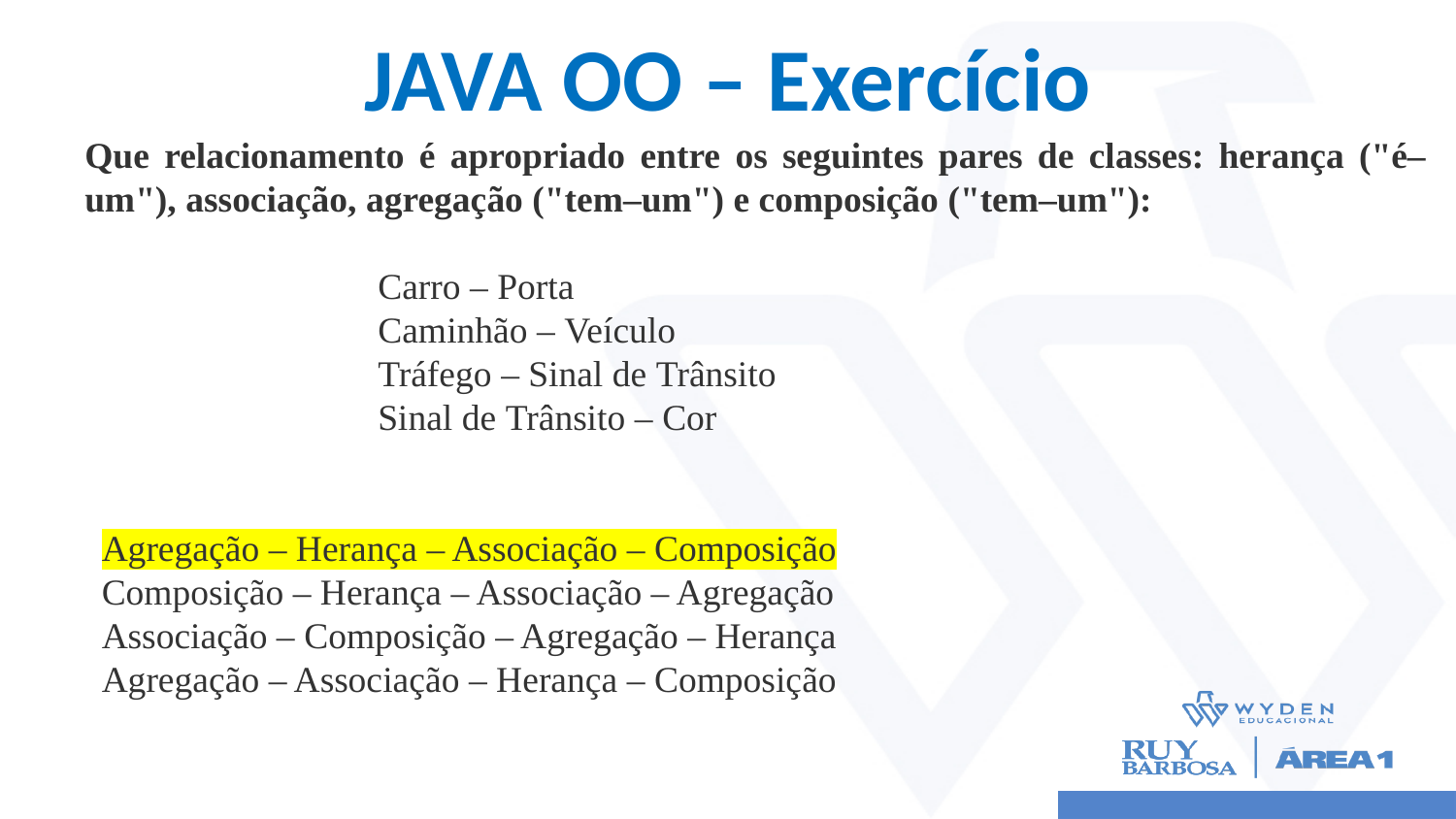

# JAVA OO – Exercício
Que relacionamento é apropriado entre os seguintes pares de classes: herança ("é–um"), associação, agregação ("tem–um") e composição ("tem–um"):

Carro – Porta
Caminhão – Veículo
Tráfego – Sinal de Trânsito
Sinal de Trânsito – Cor

Agregação – Herança – Associação – Composição
Composição – Herança – Associação – Agregação
Associação – Composição – Agregação – Herança
Agregação – Associação – Herança – Composição